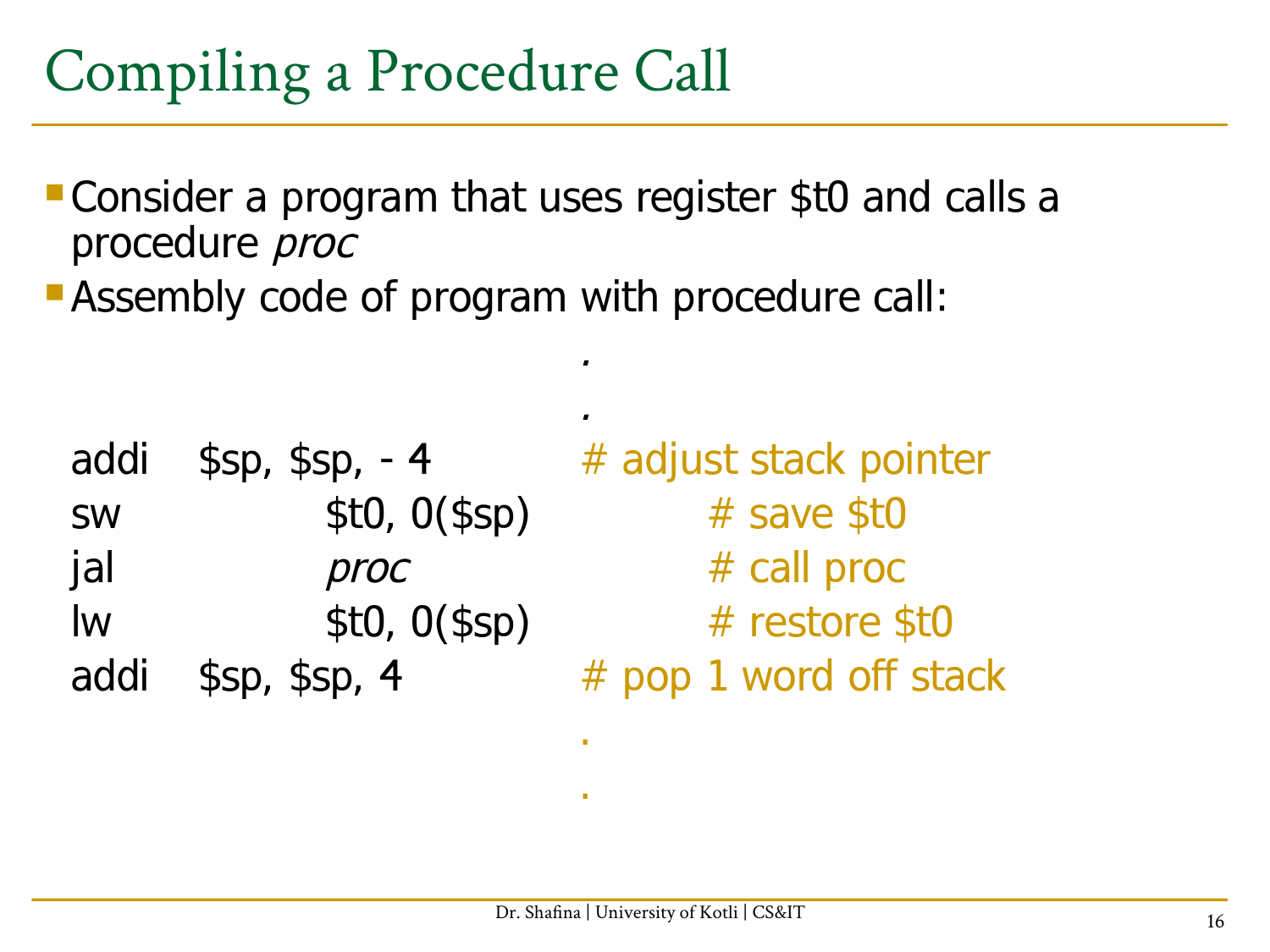

# Compiling a Procedure Call
Consider a program that uses register $t0 and calls a procedure proc
Assembly code of program with procedure call:
					.
					.
	addi	$sp, $sp, - 4 		# adjust stack pointer
	sw		$t0, 0($sp)		# save $t0
	jal		proc			# call proc
	lw		$t0, 0($sp)		# restore $t0
	addi	$sp, $sp, 4		# pop 1 word off stack
					.
					.

Dr. Shafina | University of Kotli | CS&IT
16